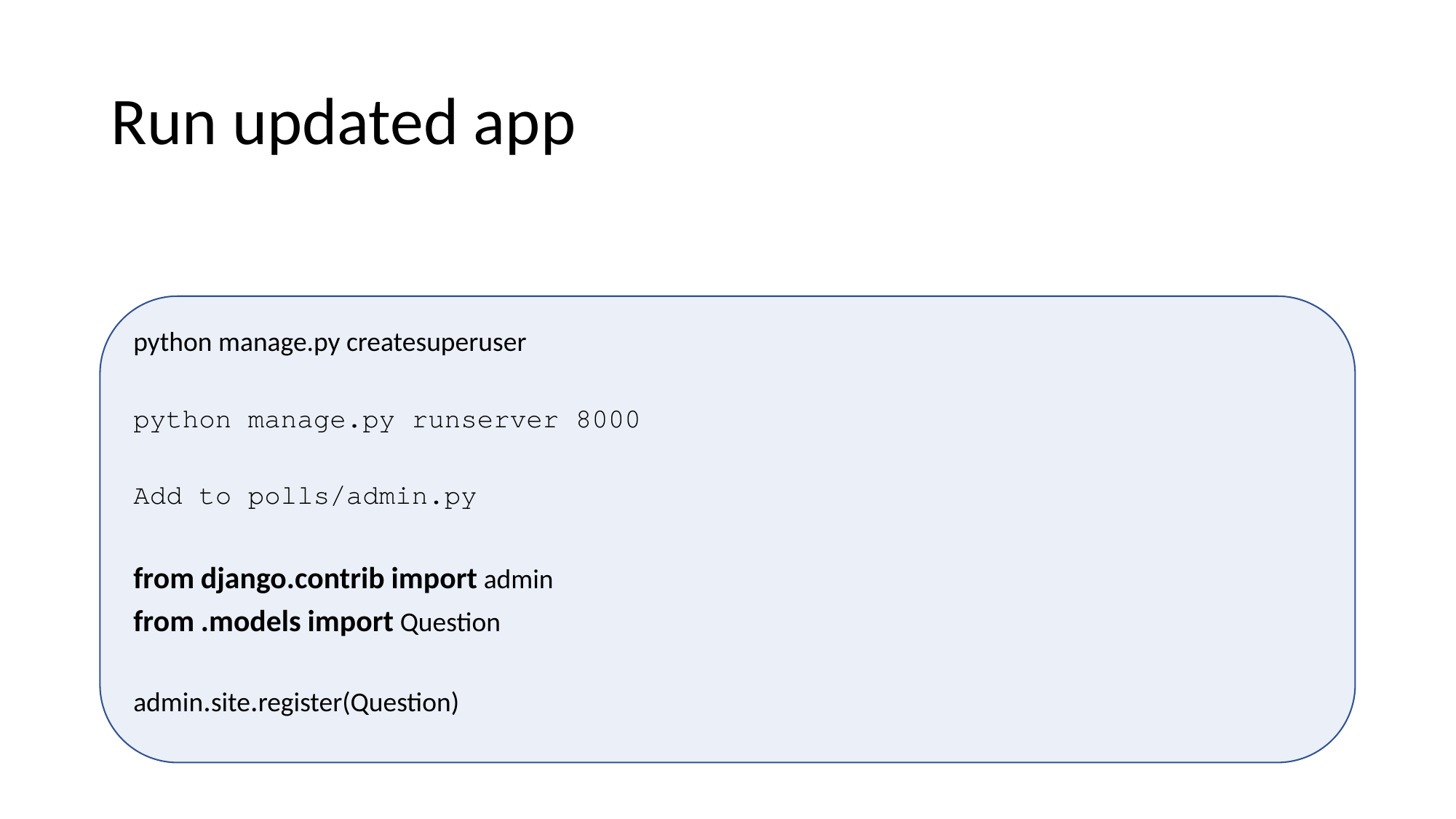

# Run updated app

python manage.py createsuperuser

python manage.py runserver 8000

Add to polls/admin.py

from django.contrib import admin
from .models import Question

admin.site.register(Question)